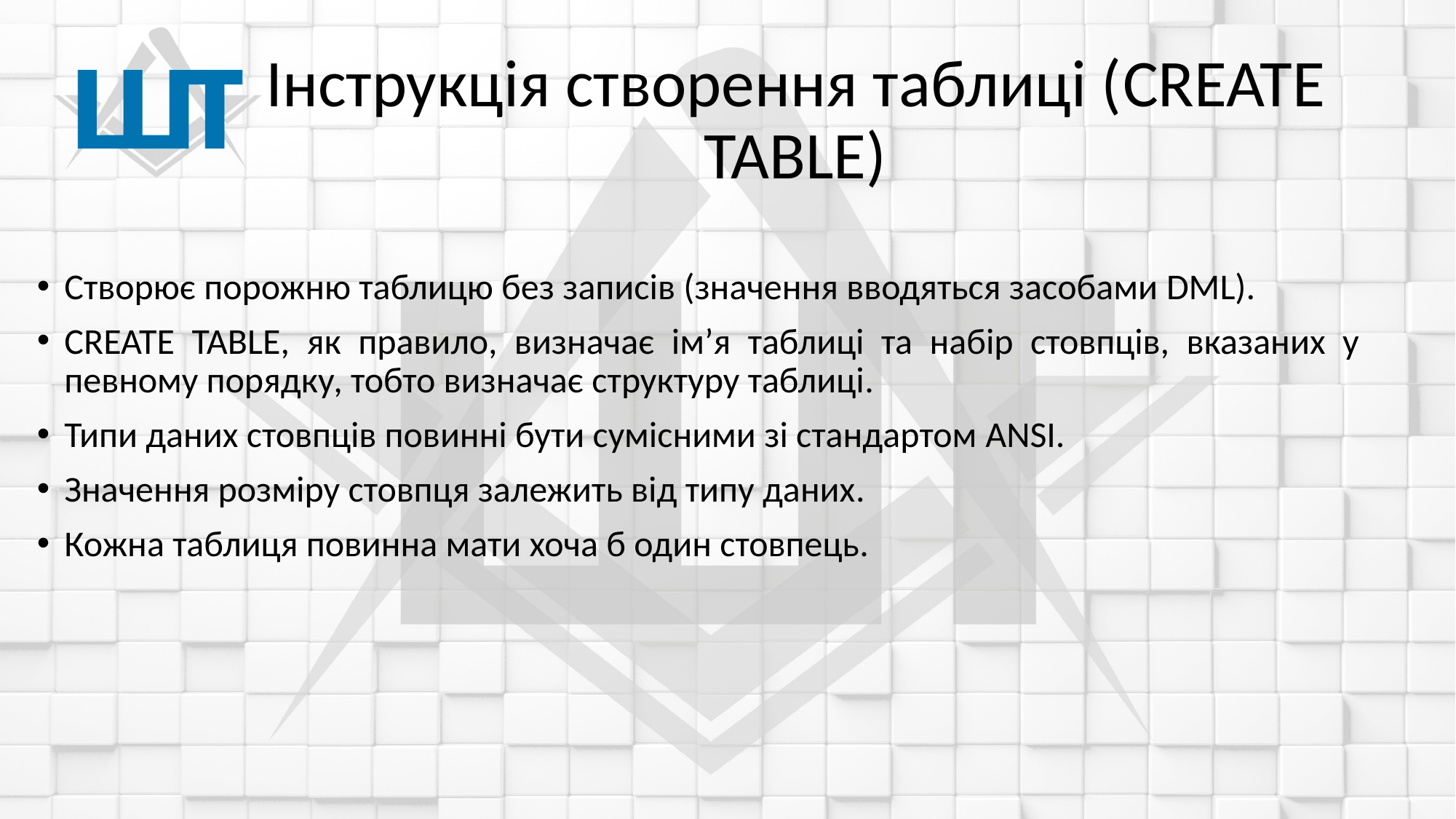

# Інструкція створення таблиці (CREATE TABLE)
Створює порожню таблицю без записів (значення вводяться засобами DML).
CREATE TABLE, як правило, визначає ім’я таблиці та набір стовпців, вказаних у певному порядку, тобто визначає структуру таблиці.
Типи даних стовпців повинні бути сумісними зі стандартом ANSI.
Значення розміру стовпця залежить від типу даних.
Кожна таблиця повинна мати хоча б один стовпець.